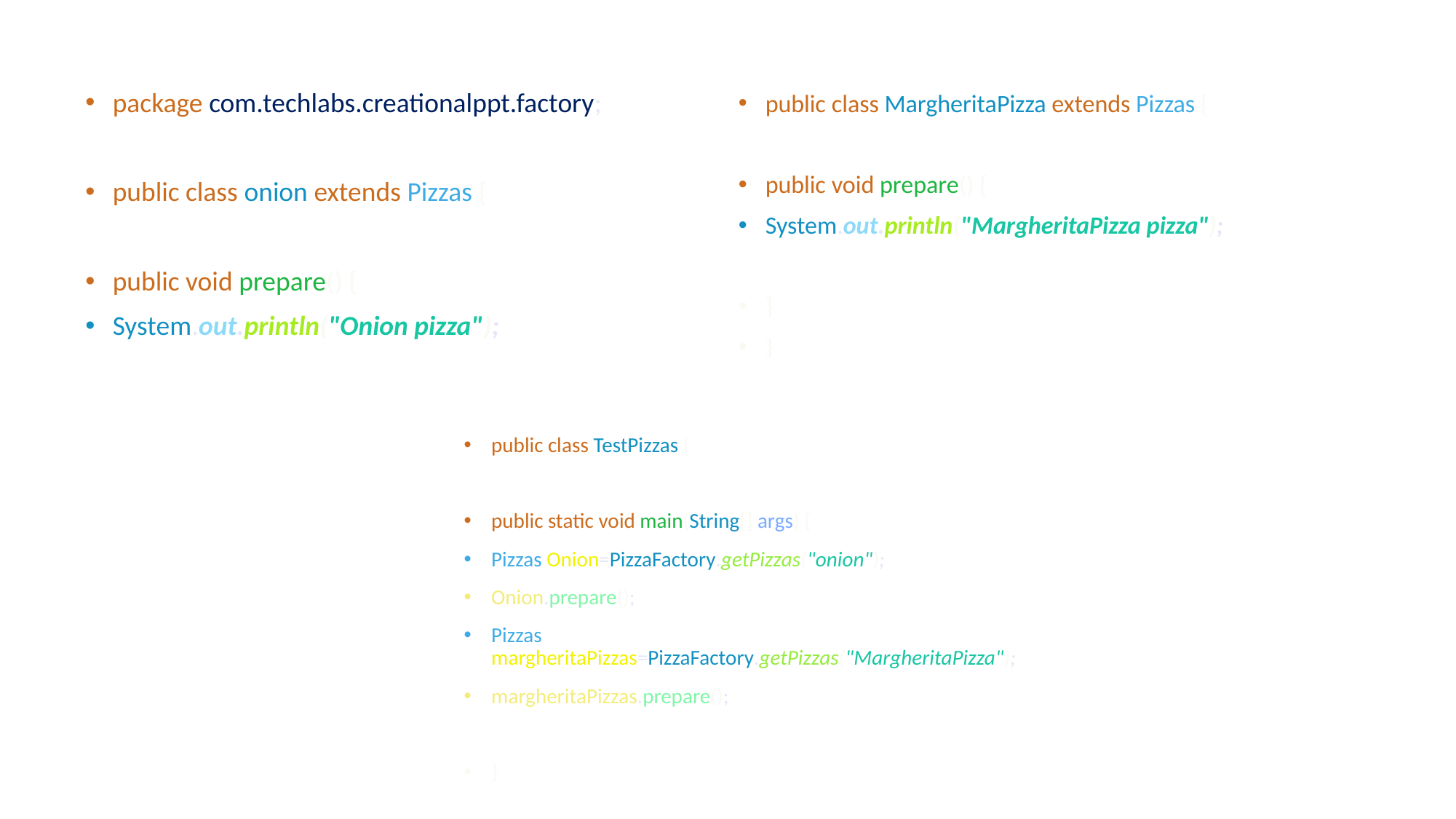

public class MargheritaPizza extends Pizzas {

public void prepare() {
System.out.println("MargheritaPizza pizza");

}
}

package com.techlabs.creationalppt.factory;

public class onion extends Pizzas {

public void prepare() {
System.out.println("Onion pizza");

public class TestPizzas {

public static void main(String[] args) {
Pizzas Onion=PizzaFactory.getPizzas("onion");
Onion.prepare();
Pizzas margheritaPizzas=PizzaFactory.getPizzas("MargheritaPizza");
margheritaPizzas.prepare();

}

}